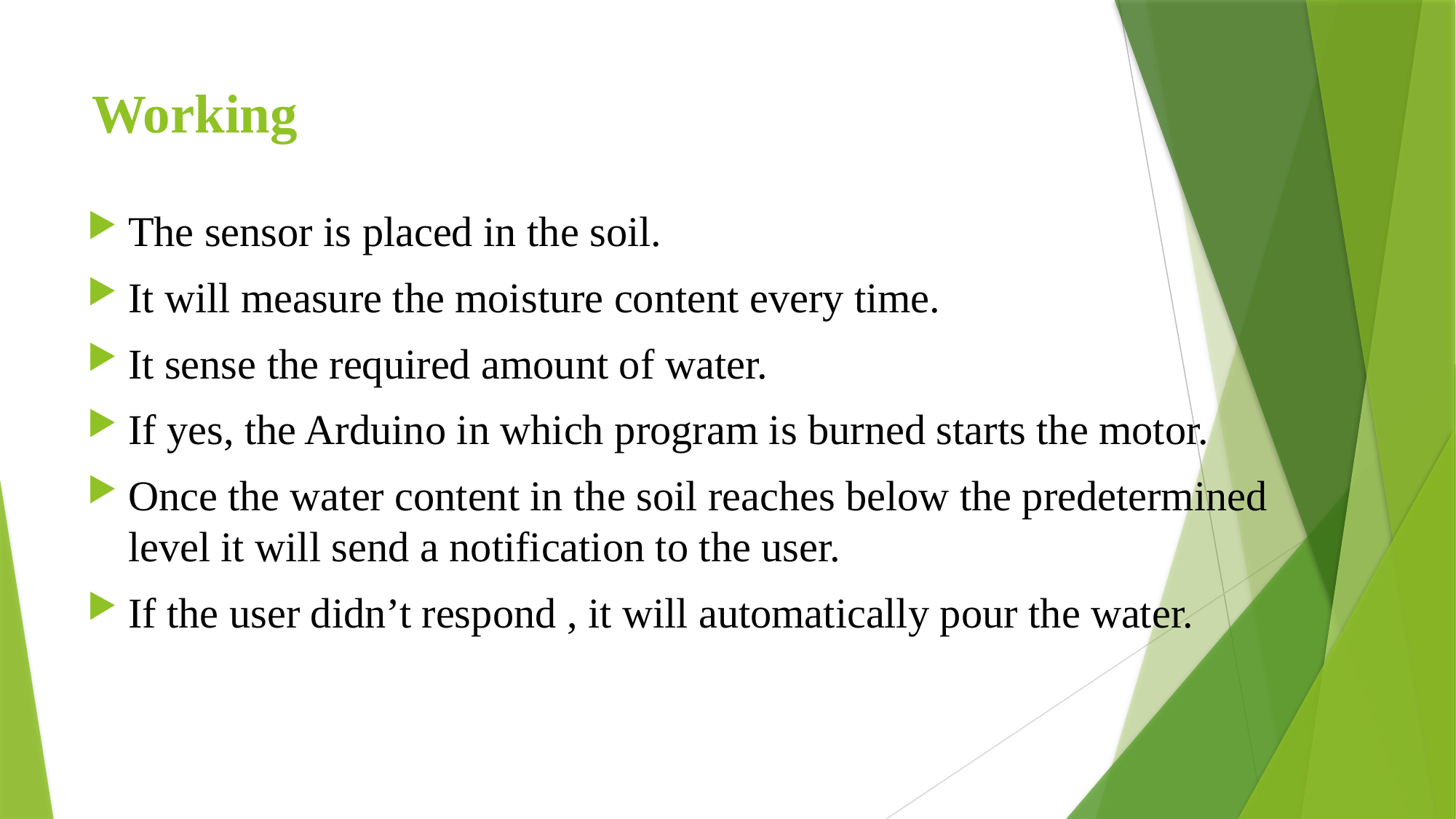

# Working
The sensor is placed in the soil.
It will measure the moisture content every time.
It sense the required amount of water.
If yes, the Arduino in which program is burned starts the motor.
Once the water content in the soil reaches below the predetermined level it will send a notification to the user.
If the user didn’t respond , it will automatically pour the water.